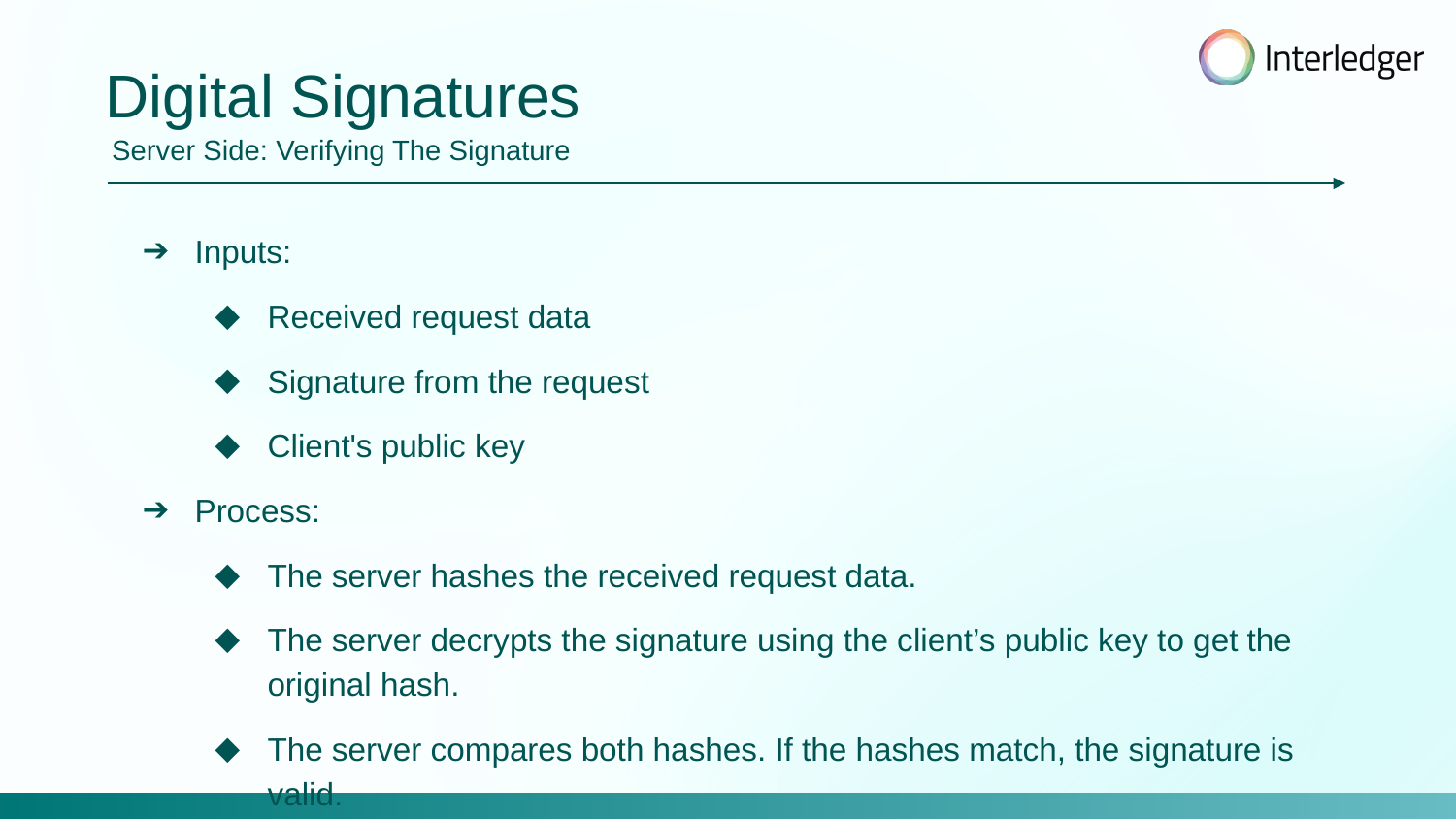

Digital Signatures
Server Side: Verifying The Signature
Inputs:
Received request data
Signature from the request
Client's public key
Process:
The server hashes the received request data.
The server decrypts the signature using the client’s public key to get the original hash.
The server compares both hashes. If the hashes match, the signature is valid.